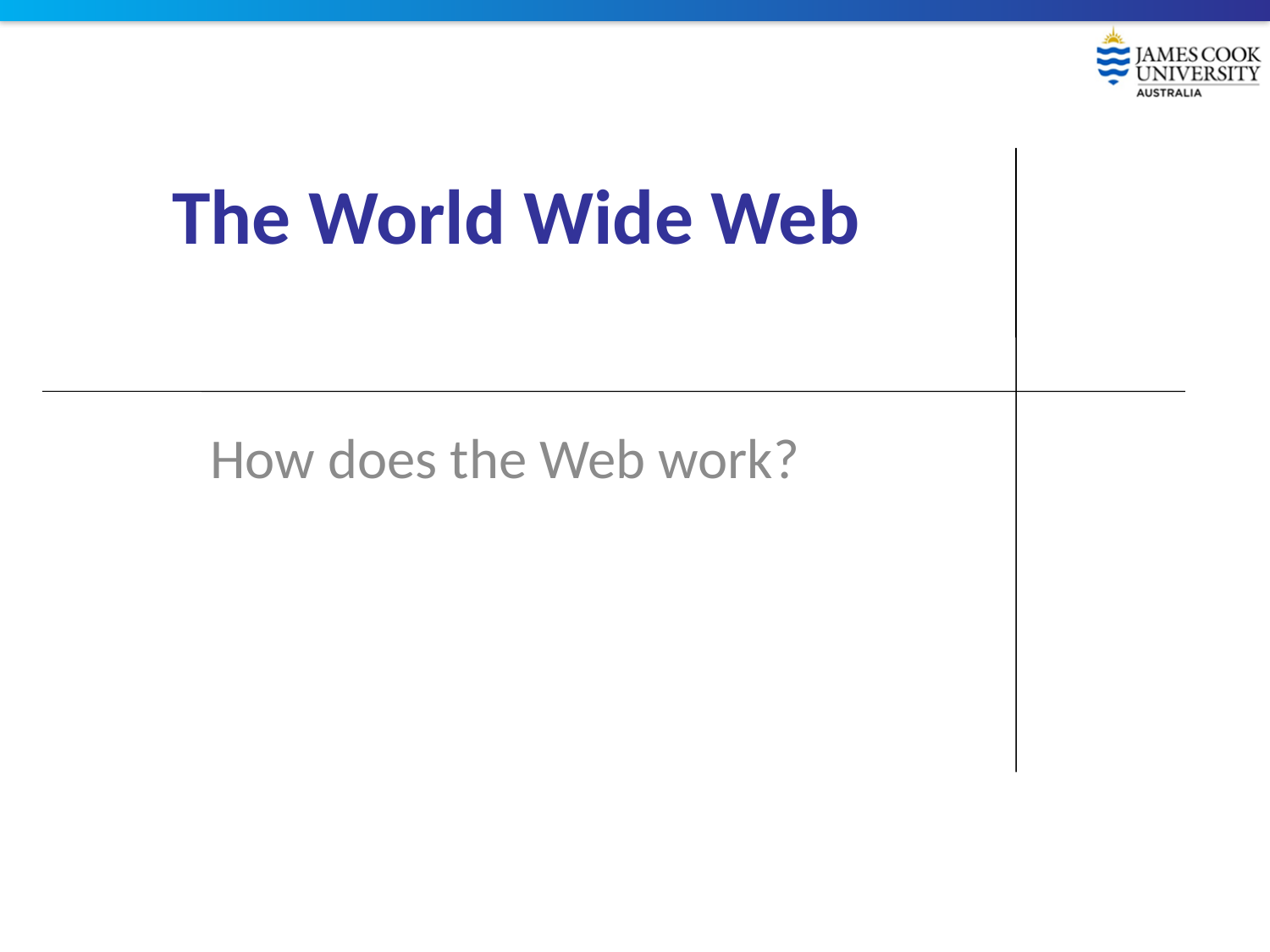

# The World Wide Web
How does the Web work?